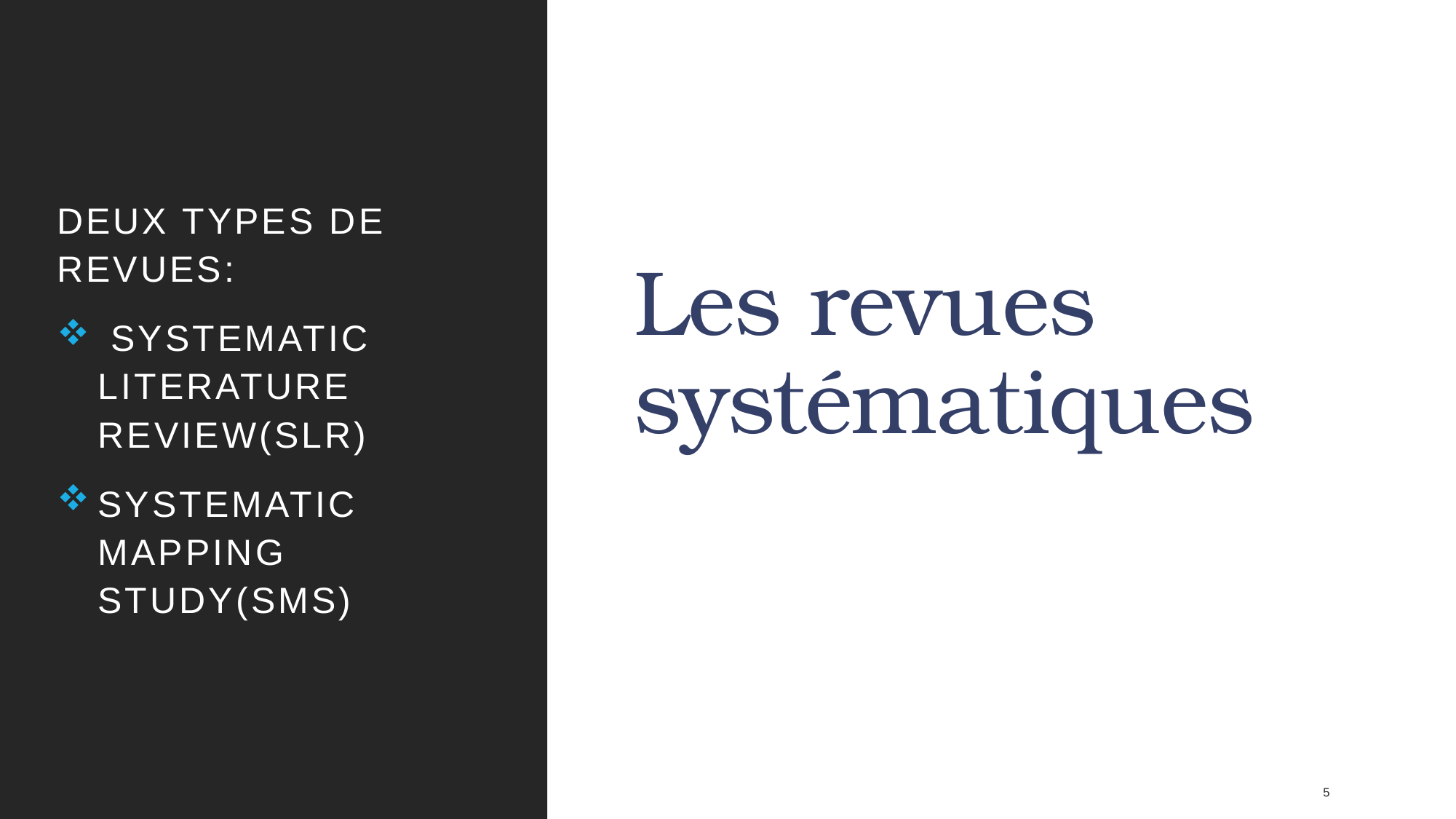

Deux types de revues:
 Systematic literature review(slr)
Systematic mapping study(sms)
# Les revues systématiques
5